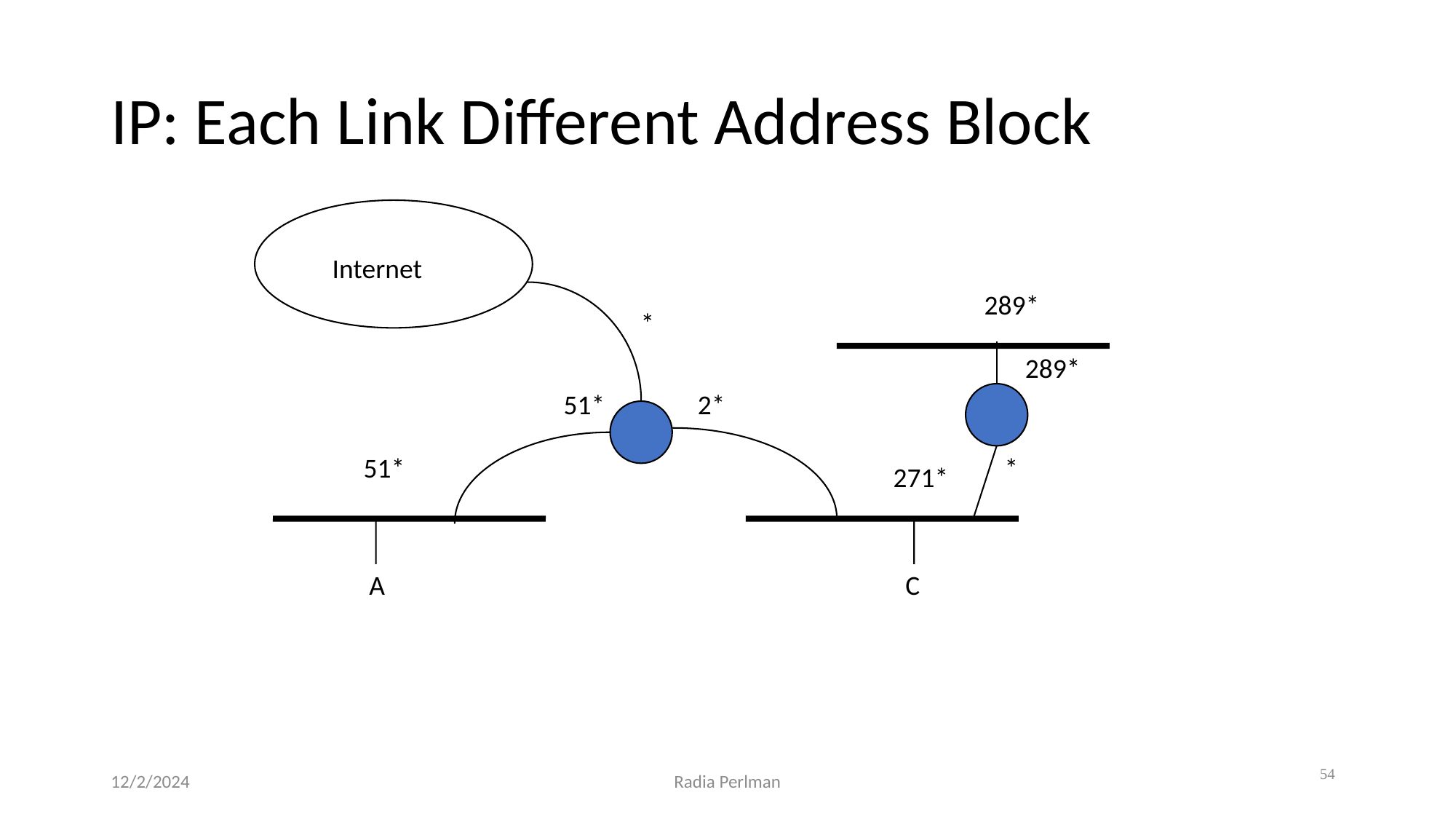

# IP: Each Link Different Address Block

Internet

289*
*
289*

51*
2*

51*
*
271*

A
C
54
12/2/2024
Radia Perlman